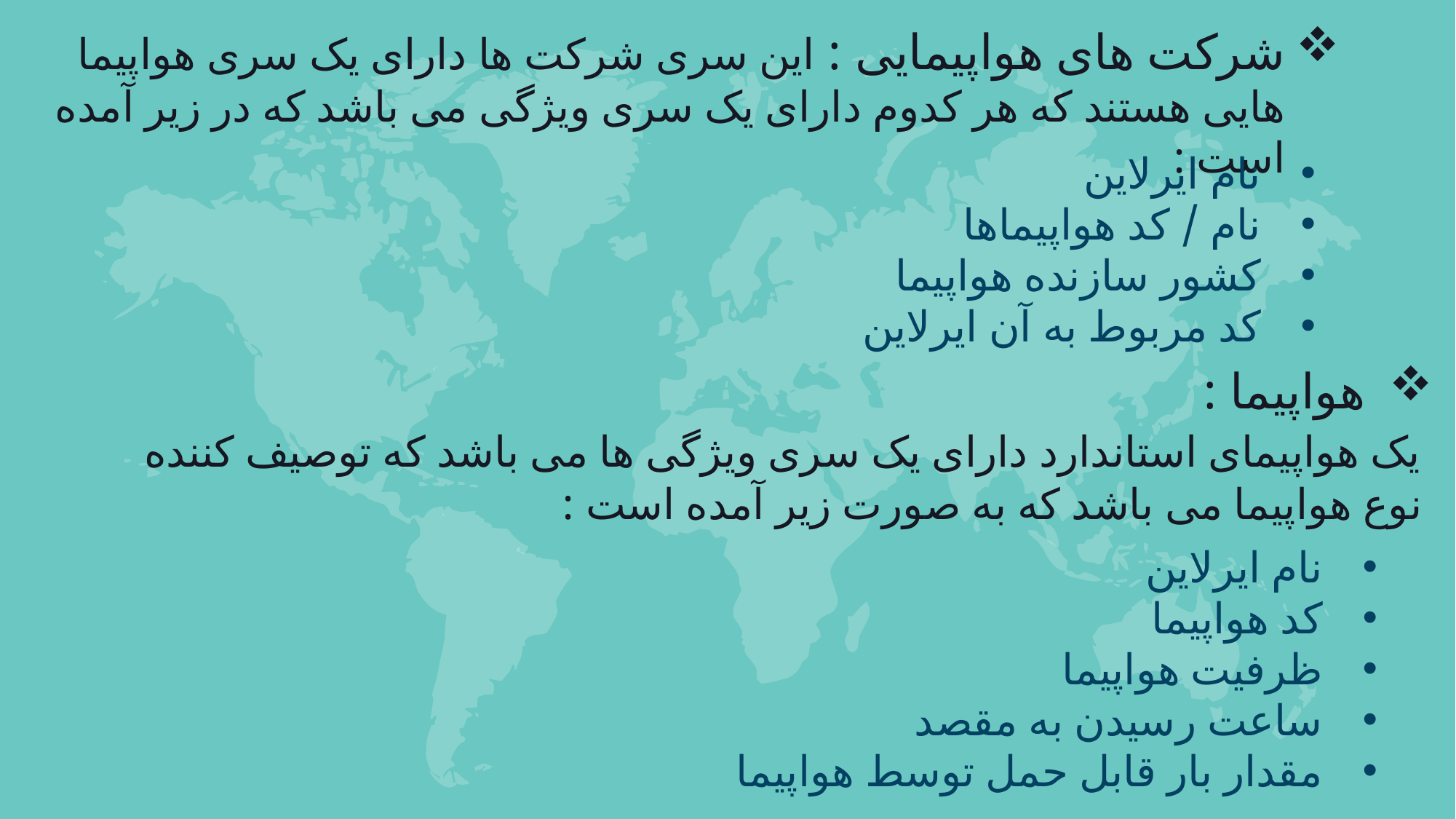

شرکت های هواپیمایی : این سری شرکت ها دارای یک سری هواپیما هایی هستند که هر کدوم دارای یک سری ویژگی می باشد که در زیر آمده است :

نام ایرلاین
نام / کد هواپیماها
کشور سازنده هواپیما
کد مربوط به آن ایرلاین

هواپیما :
 یک هواپیمای استاندارد دارای یک سری ویژگی ها می باشد که توصیف کننده
 نوع هواپیما می باشد که به صورت زیر آمده است :
نام ایرلاین
کد هواپیما
ظرفیت هواپیما
ساعت رسیدن به مقصد
مقدار بار قابل حمل توسط هواپیما